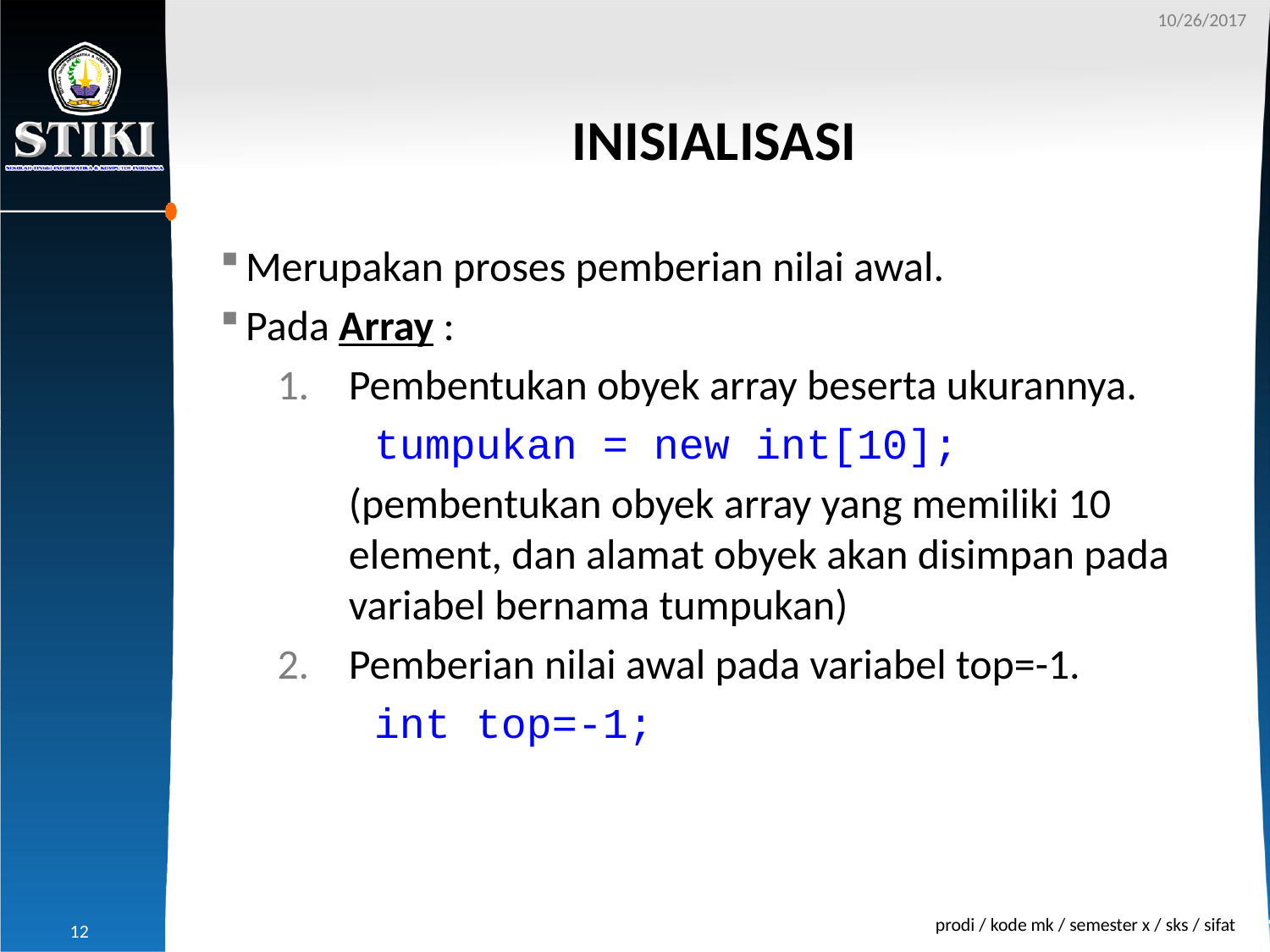

10/26/2017
# INISIALISASI
Merupakan proses pemberian nilai awal.
Pada Array :
Pembentukan obyek array beserta ukurannya.
	 tumpukan = new int[10];
	(pembentukan obyek array yang memiliki 10 element, dan alamat obyek akan disimpan pada variabel bernama tumpukan)
Pemberian nilai awal pada variabel top=-1.
	 int top=-1;

12
prodi / kode mk / semester x / sks / sifat